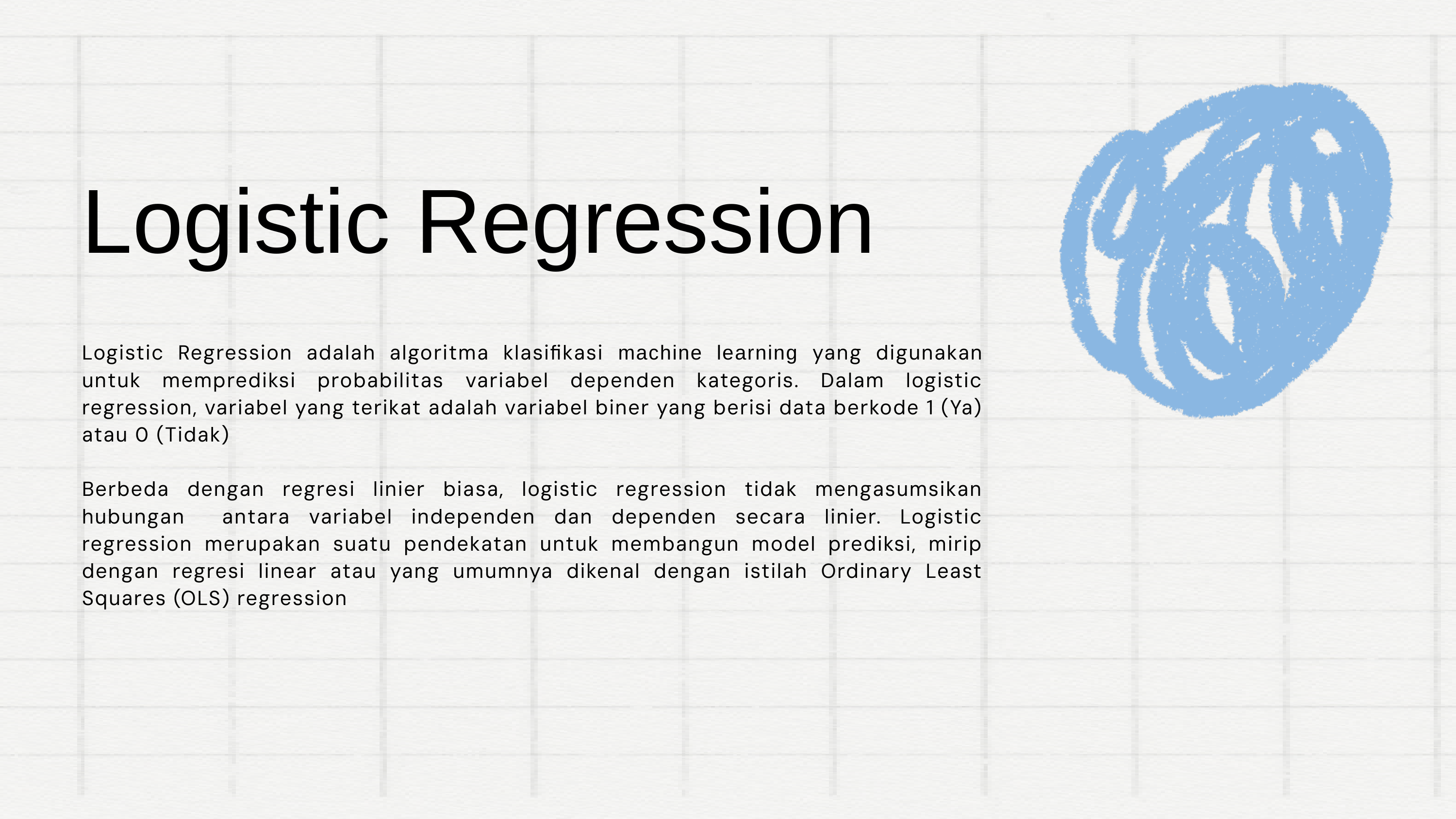

Logistic Regression
Logistic Regression adalah algoritma klasifikasi machine learning yang digunakan untuk memprediksi probabilitas variabel dependen kategoris. Dalam logistic regression, variabel yang terikat adalah variabel biner yang berisi data berkode 1 (Ya) atau 0 (Tidak)

Berbeda dengan regresi linier biasa, logistic regression tidak mengasumsikan hubungan  antara variabel independen dan dependen secara linier. Logistic regression merupakan suatu pendekatan untuk membangun model prediksi, mirip dengan regresi linear atau yang umumnya dikenal dengan istilah Ordinary Least Squares (OLS) regression